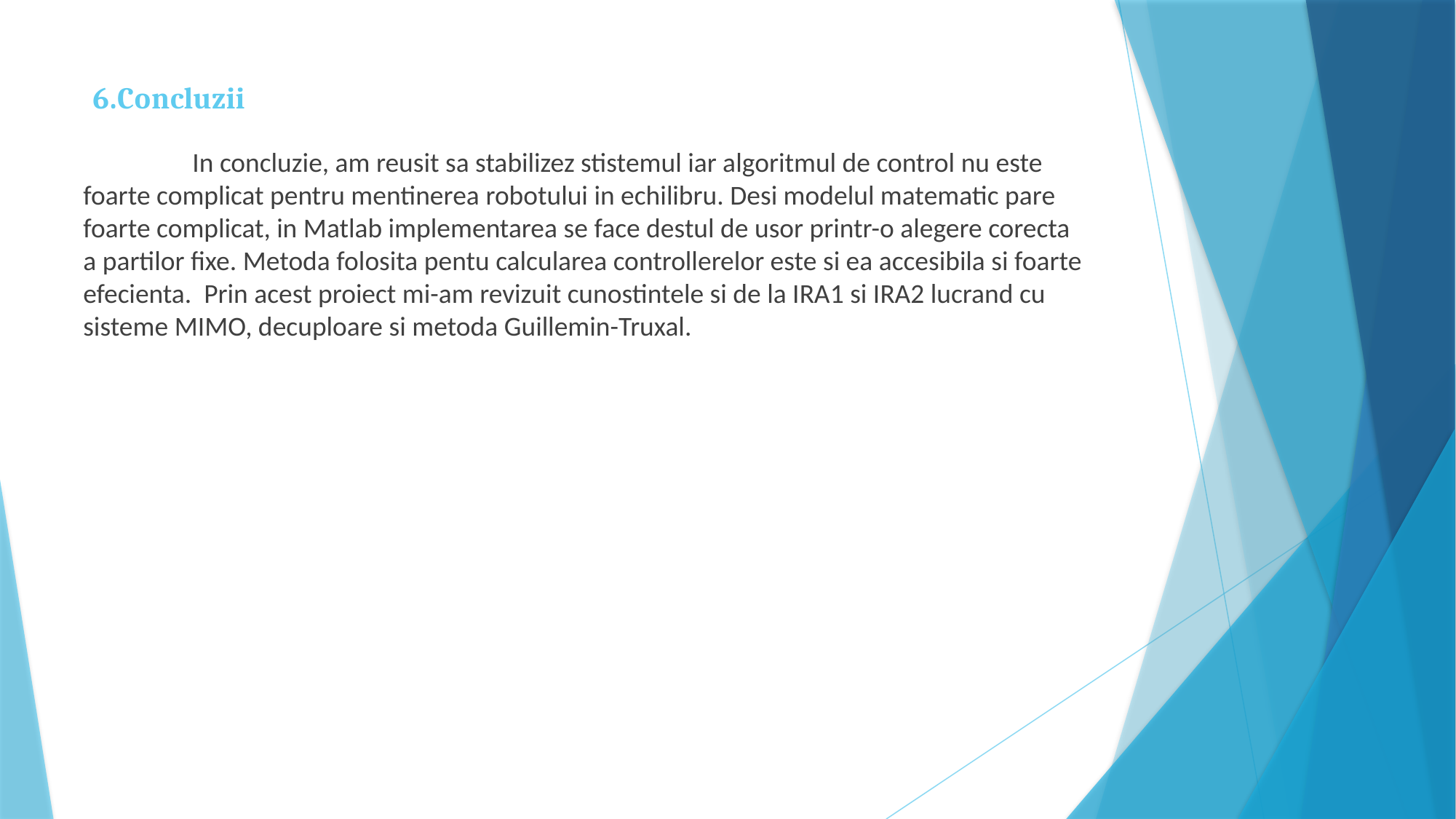

# 6.Concluzii
	In concluzie, am reusit sa stabilizez stistemul iar algoritmul de control nu este foarte complicat pentru mentinerea robotului in echilibru. Desi modelul matematic pare foarte complicat, in Matlab implementarea se face destul de usor printr-o alegere corecta a partilor fixe. Metoda folosita pentu calcularea controllerelor este si ea accesibila si foarte efecienta.  Prin acest proiect mi-am revizuit cunostintele si de la IRA1 si IRA2 lucrand cu sisteme MIMO, decuploare si metoda Guillemin-Truxal.